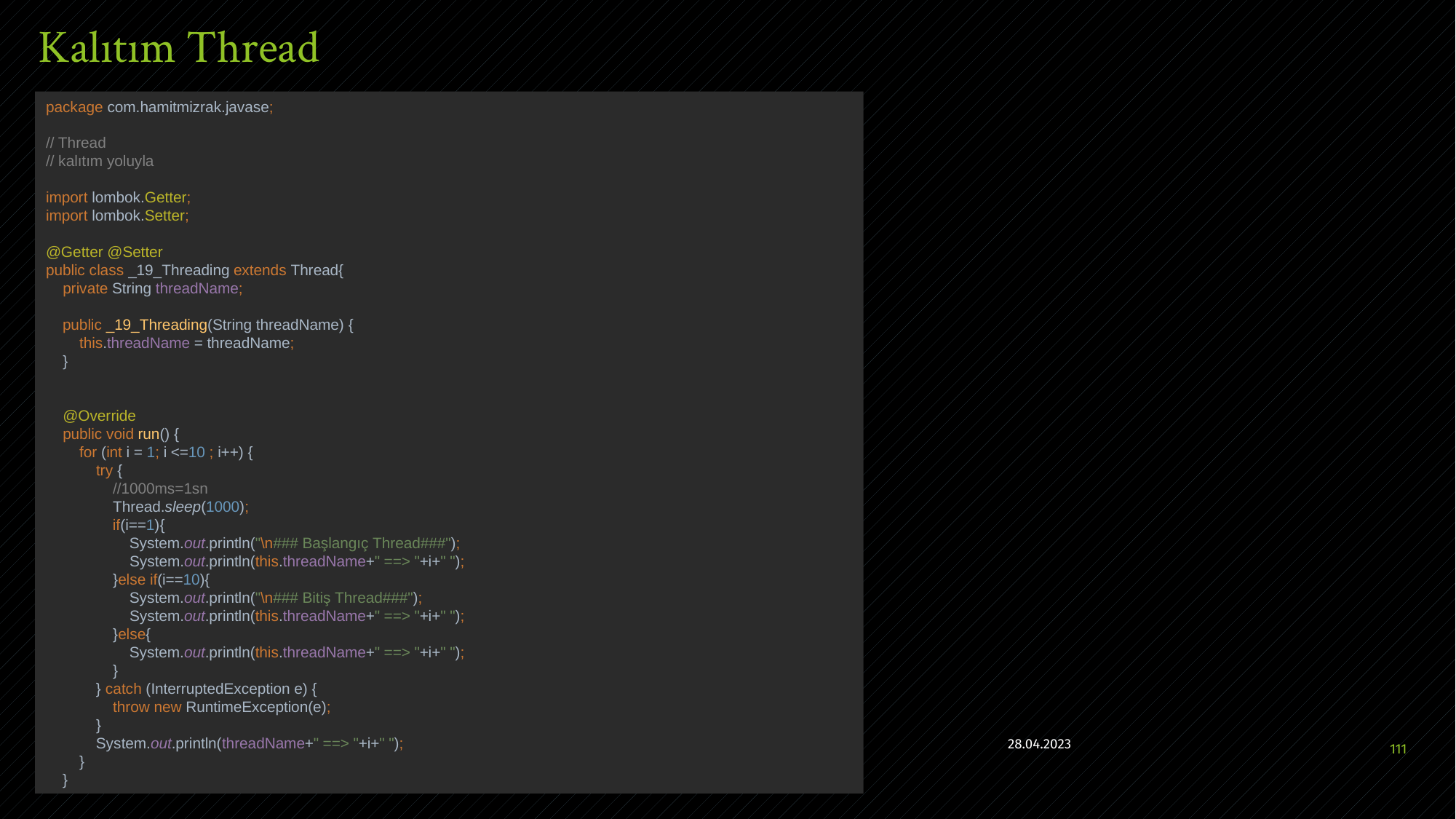

# Kalıtım Thread
package com.hamitmizrak.javase;
// Thread
// kalıtım yoluyla
import lombok.Getter;
import lombok.Setter;
@Getter @Setter
public class _19_Threading extends Thread{
    private String threadName;
    public _19_Threading(String threadName) {
        this.threadName = threadName;
    }
    @Override
    public void run() {
        for (int i = 1; i <=10 ; i++) {
            try {
                //1000ms=1sn
                Thread.sleep(1000);
                if(i==1){
                    System.out.println("\n### Başlangıç Thread###");
                    System.out.println(this.threadName+" ==> "+i+" ");
                }else if(i==10){
                    System.out.println("\n### Bitiş Thread###");
                    System.out.println(this.threadName+" ==> "+i+" ");
                }else{
                    System.out.println(this.threadName+" ==> "+i+" ");
                }
            } catch (InterruptedException e) {
                throw new RuntimeException(e);
            }
            System.out.println(threadName+" ==> "+i+" ");
        }
    }
JAVA FULL STACK DEVELOPER HAMİT MIZRAK
28.04.2023
111